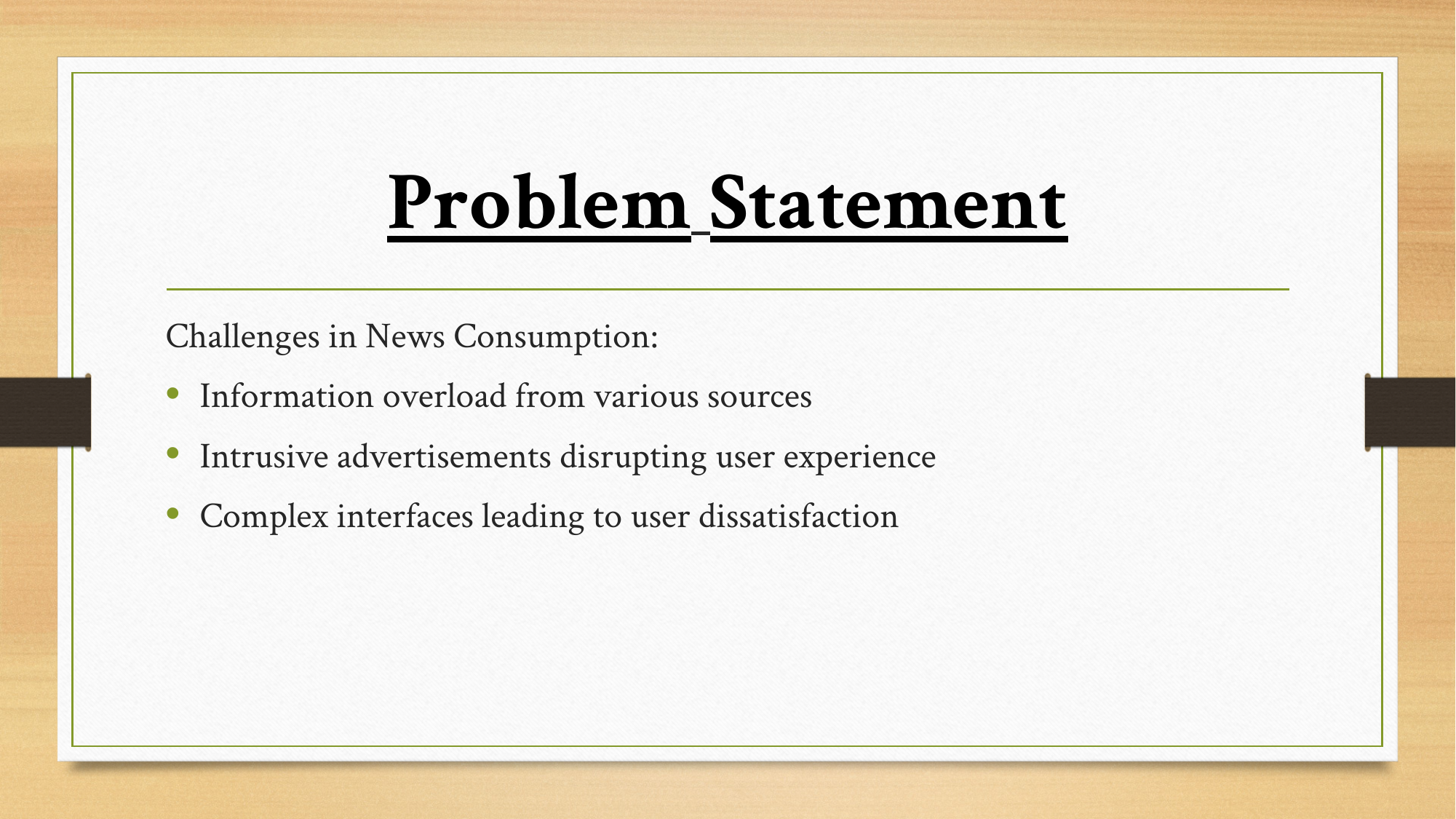

# Problem Statement
Challenges in News Consumption:
Information overload from various sources
Intrusive advertisements disrupting user experience
Complex interfaces leading to user dissatisfaction